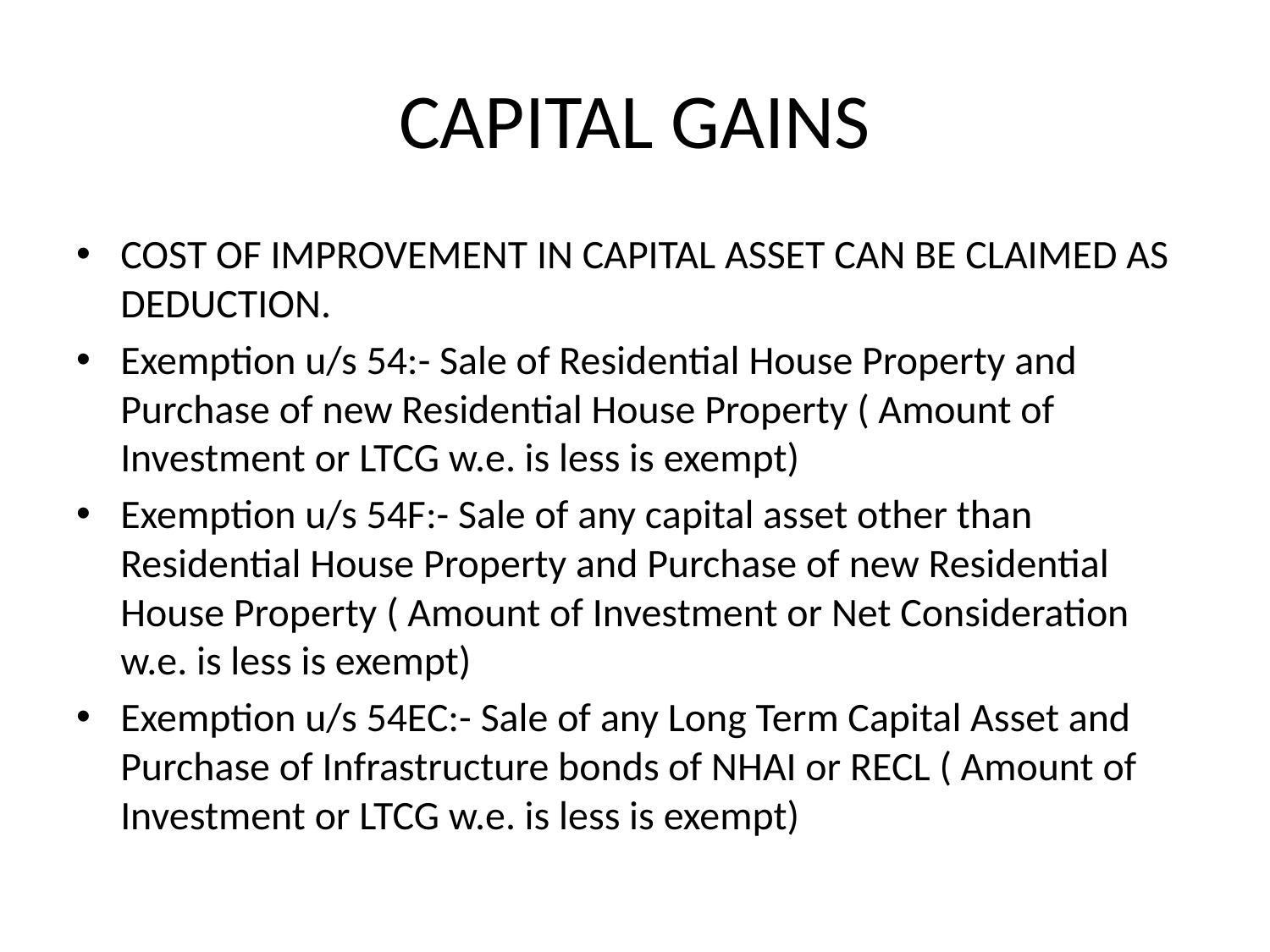

# CAPITAL GAINS
COST OF IMPROVEMENT IN CAPITAL ASSET CAN BE CLAIMED AS DEDUCTION.
Exemption u/s 54:- Sale of Residential House Property and Purchase of new Residential House Property ( Amount of Investment or LTCG w.e. is less is exempt)
Exemption u/s 54F:- Sale of any capital asset other than Residential House Property and Purchase of new Residential House Property ( Amount of Investment or Net Consideration w.e. is less is exempt)
Exemption u/s 54EC:- Sale of any Long Term Capital Asset and Purchase of Infrastructure bonds of NHAI or RECL ( Amount of Investment or LTCG w.e. is less is exempt)